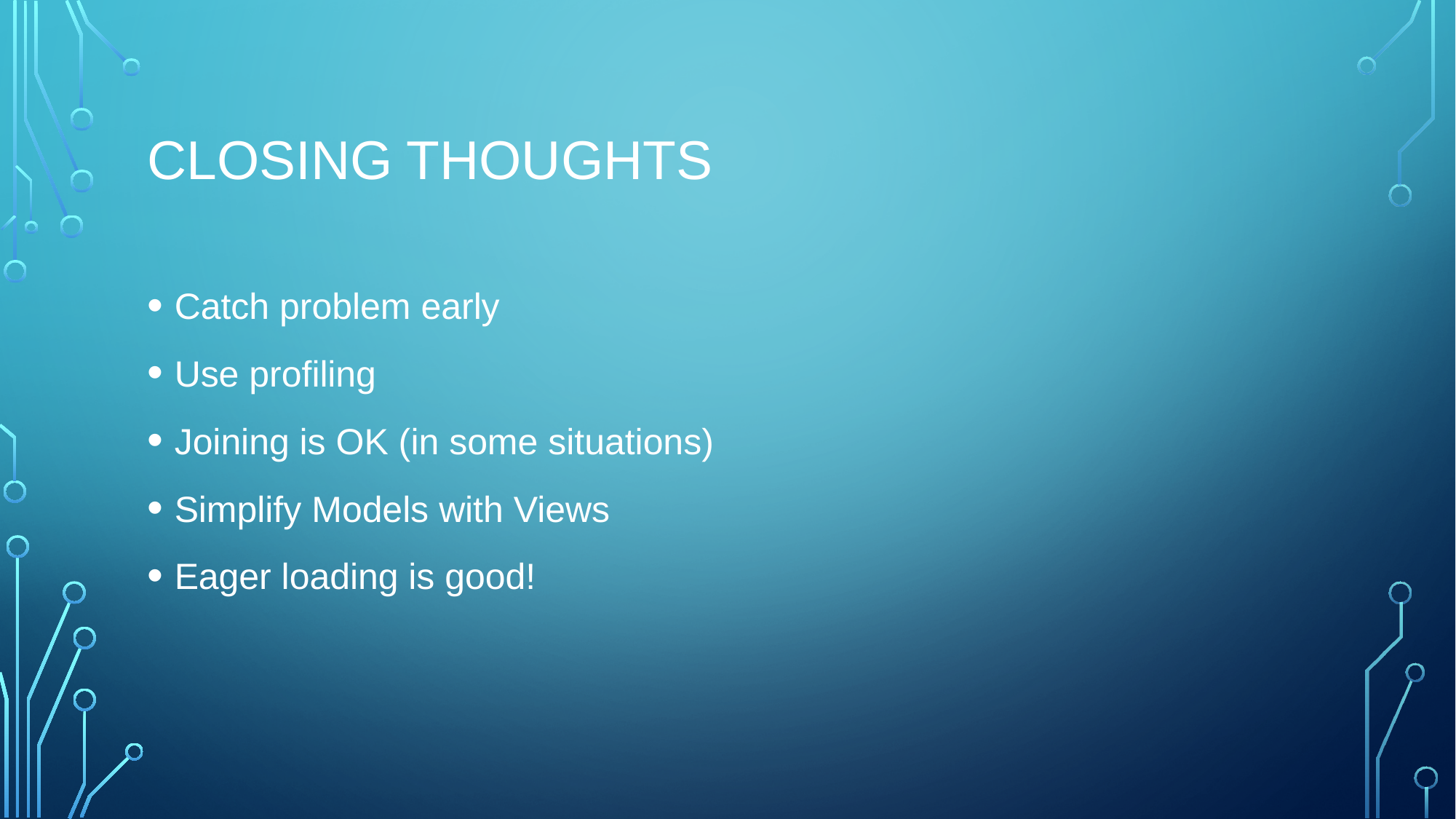

# Closing Thoughts
Catch problem early
Use profiling
Joining is OK (in some situations)
Simplify Models with Views
Eager loading is good!